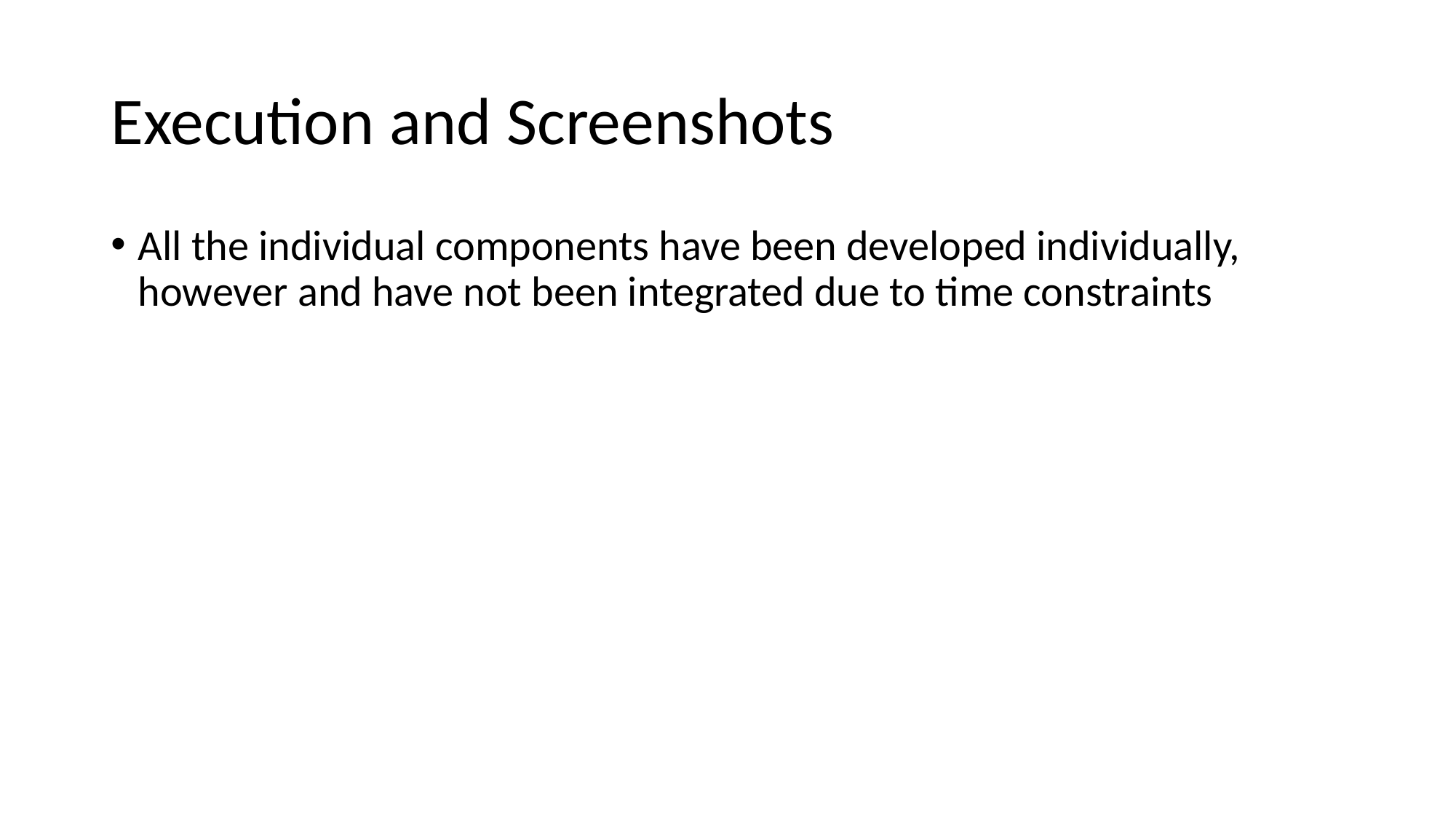

# Execution and Screenshots
All the individual components have been developed individually, however and have not been integrated due to time constraints